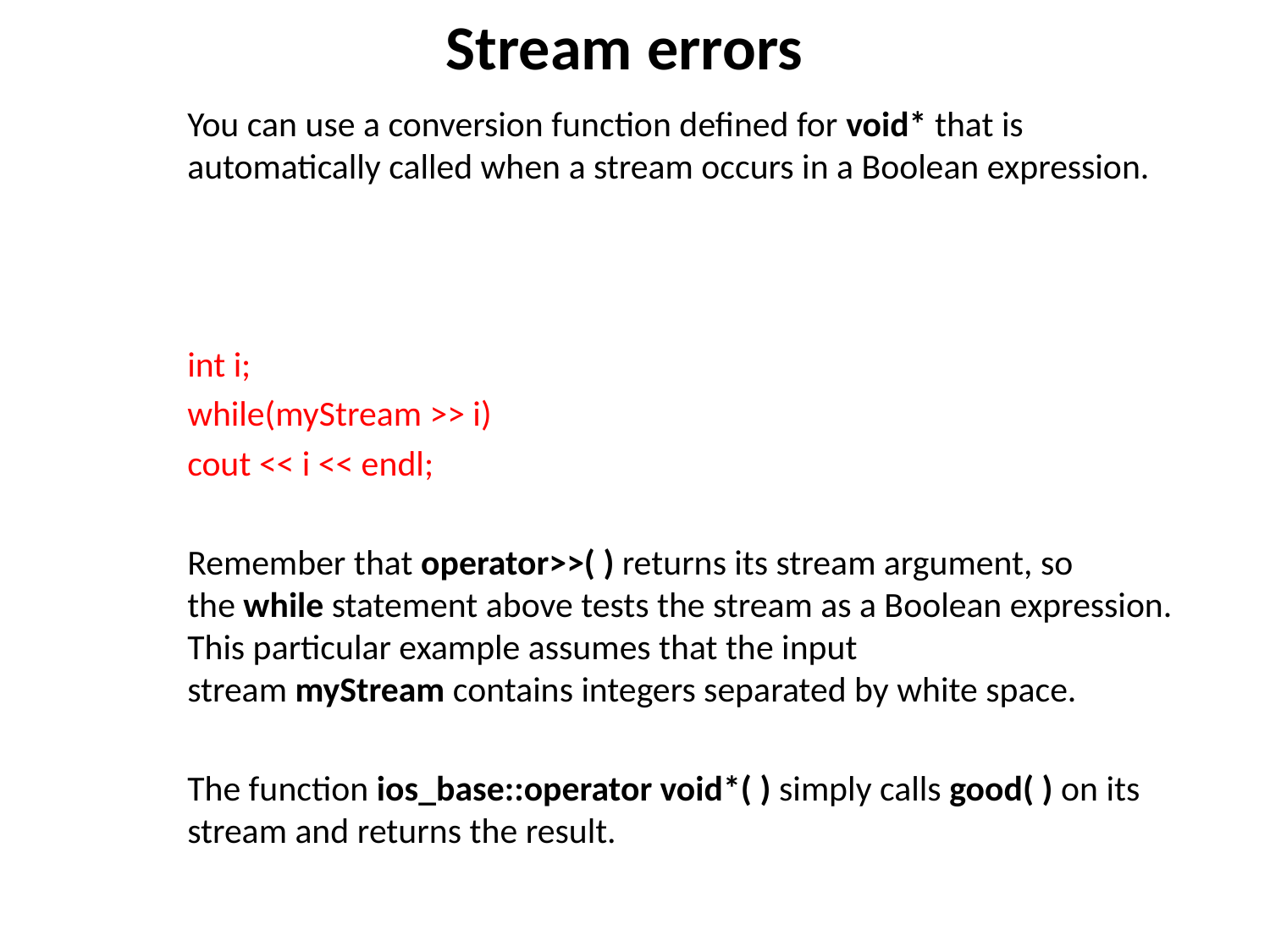

# Stream errors
You can use a conversion function defined for void* that is automatically called when a stream occurs in a Boolean expression.

int i;
while(myStream >> i)
cout << i << endl;

Remember that operator>>( ) returns its stream argument, so the while statement above tests the stream as a Boolean expression. This particular example assumes that the input stream myStream contains integers separated by white space.

The function ios_base::operator void*( ) simply calls good( ) on its stream and returns the result.